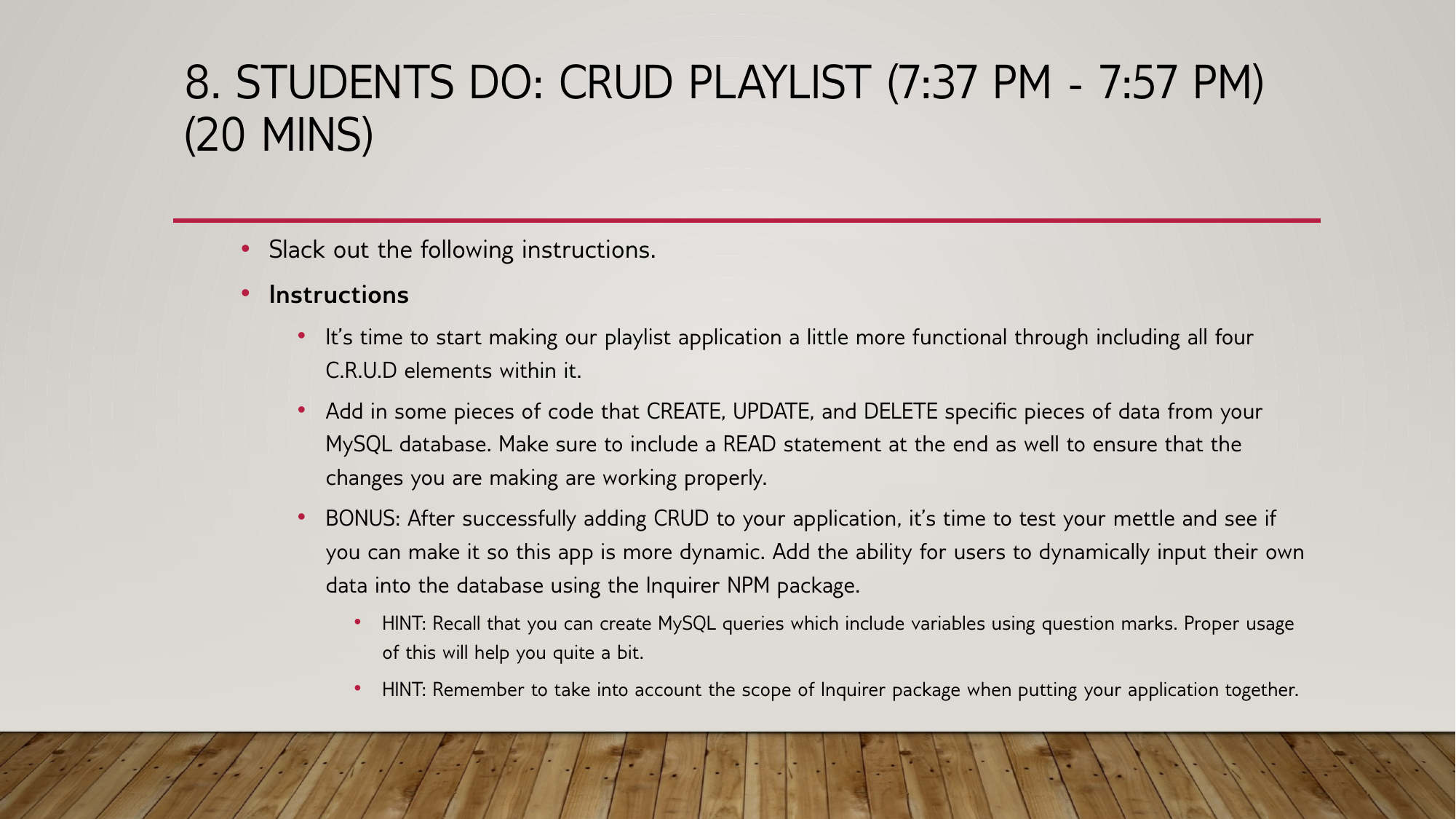

# 8. Students Do: CRUD Playlist (7:37 PM - 7:57 PM) (20 mins)
Slack out the following instructions.
Instructions
It’s time to start making our playlist application a little more functional through including all four C.R.U.D elements within it.
Add in some pieces of code that CREATE, UPDATE, and DELETE specific pieces of data from your MySQL database. Make sure to include a READ statement at the end as well to ensure that the changes you are making are working properly.
BONUS: After successfully adding CRUD to your application, it’s time to test your mettle and see if you can make it so this app is more dynamic. Add the ability for users to dynamically input their own data into the database using the Inquirer NPM package.
HINT: Recall that you can create MySQL queries which include variables using question marks. Proper usage of this will help you quite a bit.
HINT: Remember to take into account the scope of Inquirer package when putting your application together.